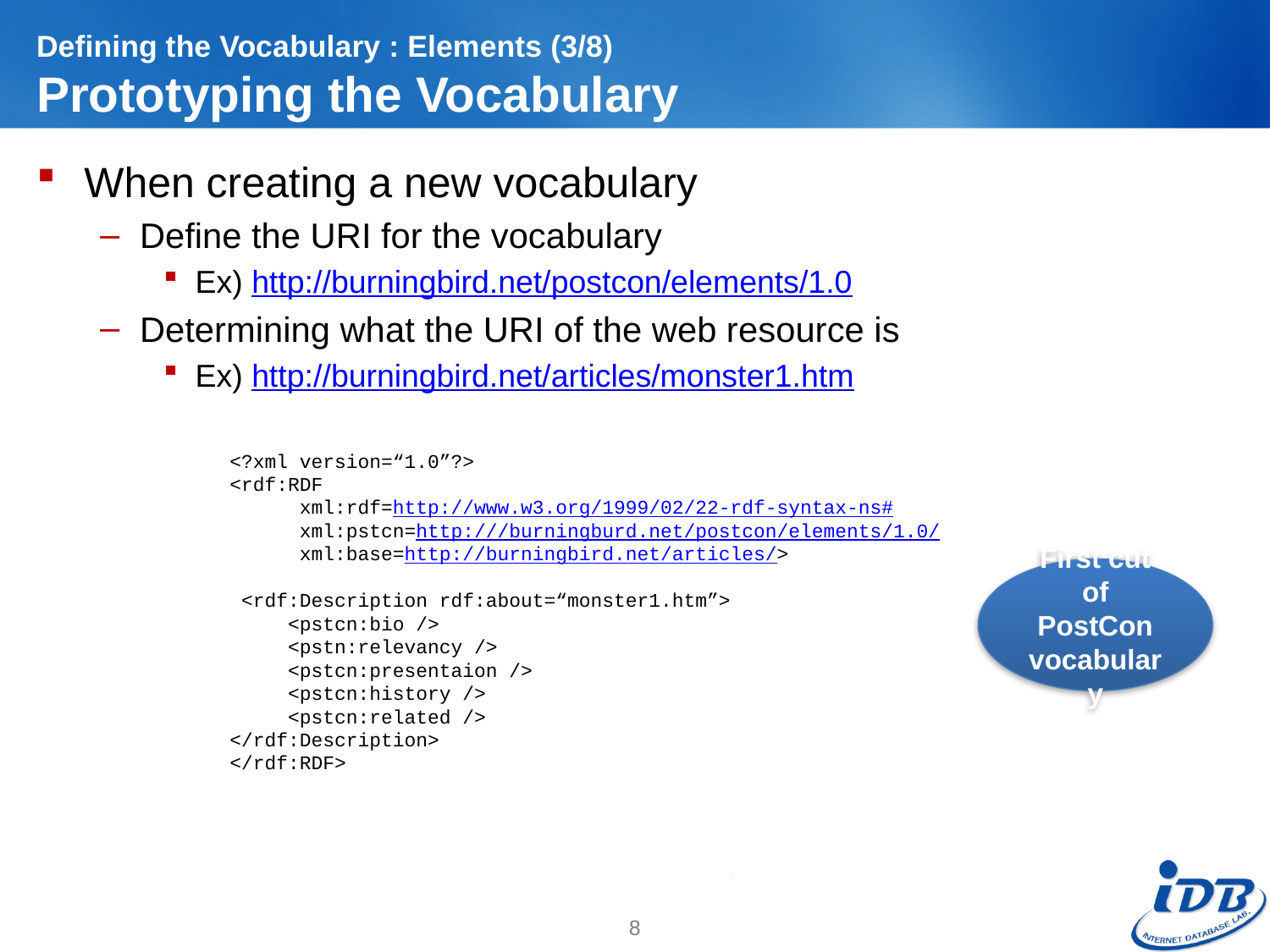

# Defining the Vocabulary : Elements (3/8) Prototyping the Vocabulary
When creating a new vocabulary
Define the URI for the vocabulary
Ex) http://burningbird.net/postcon/elements/1.0
Determining what the URI of the web resource is
Ex) http://burningbird.net/articles/monster1.htm

<?xml version=“1.0”?>
<rdf:RDF
      xml:rdf=http://www.w3.org/1999/02/22-rdf-syntax-ns#
      xml:pstcn=http:///burningburd.net/postcon/elements/1.0/
      xml:base=http://burningbird.net/articles/>

 <rdf:Description rdf:about=“monster1.htm”>
     <pstcn:bio />
     <pstn:relevancy />
     <pstcn:presentaion />
     <pstcn:history />
     <pstcn:related />
</rdf:Description>
</rdf:RDF>

First cut of PostCon vocabulary
8